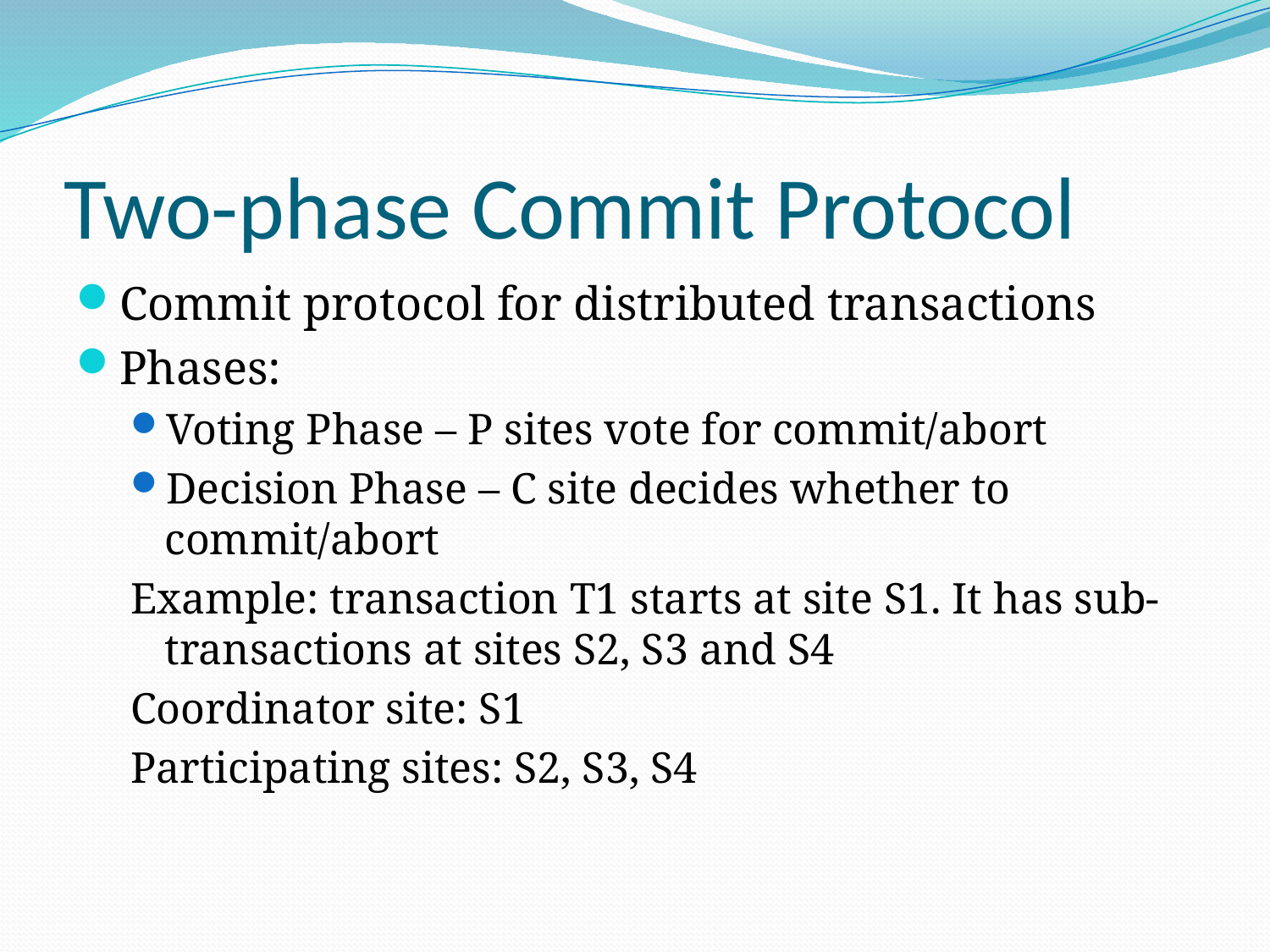

# Two-phase Commit Protocol
Commit protocol for distributed transactions
Phases:
Voting Phase – P sites vote for commit/abort
Decision Phase – C site decides whether to commit/abort
Example: transaction T1 starts at site S1. It has sub-transactions at sites S2, S3 and S4
Coordinator site: S1
Participating sites: S2, S3, S4